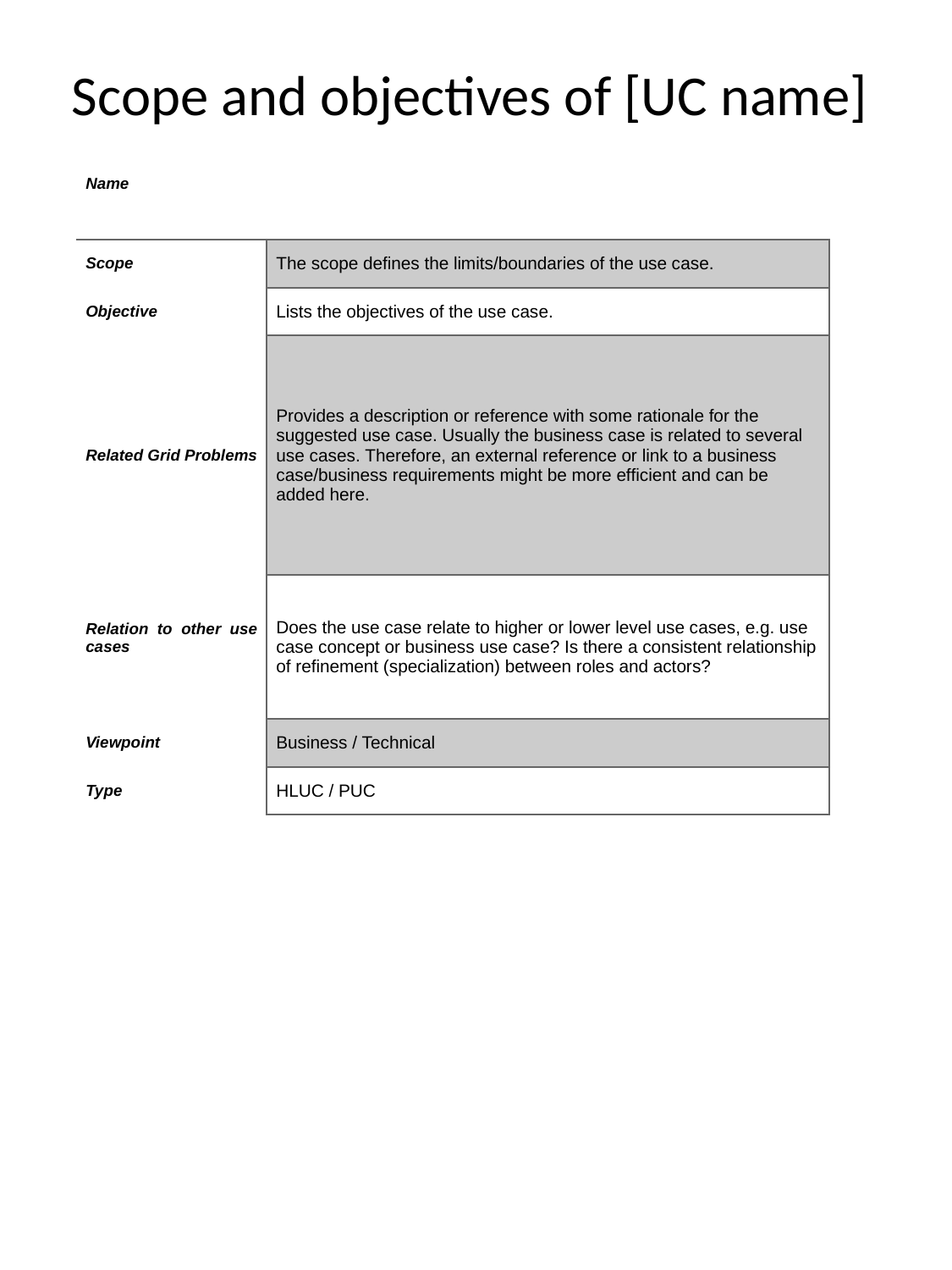

# Scope and objectives of [UC name]
| Name |  |
| --- | --- |
| Scope | The scope defines the limits/boundaries of the use case. |
| Objective | Lists the objectives of the use case. |
| Related Grid Problems | Provides a description or reference with some rationale for the suggested use case. Usually the business case is related to several use cases. Therefore, an external reference or link to a business case/business requirements might be more efficient and can be added here. |
| Relation to other use cases | Does the use case relate to higher or lower level use cases, e.g. use case concept or business use case? Is there a consistent relationship of refinement (specialization) between roles and actors? |
| Viewpoint | Business / Technical |
| Type | HLUC / PUC |